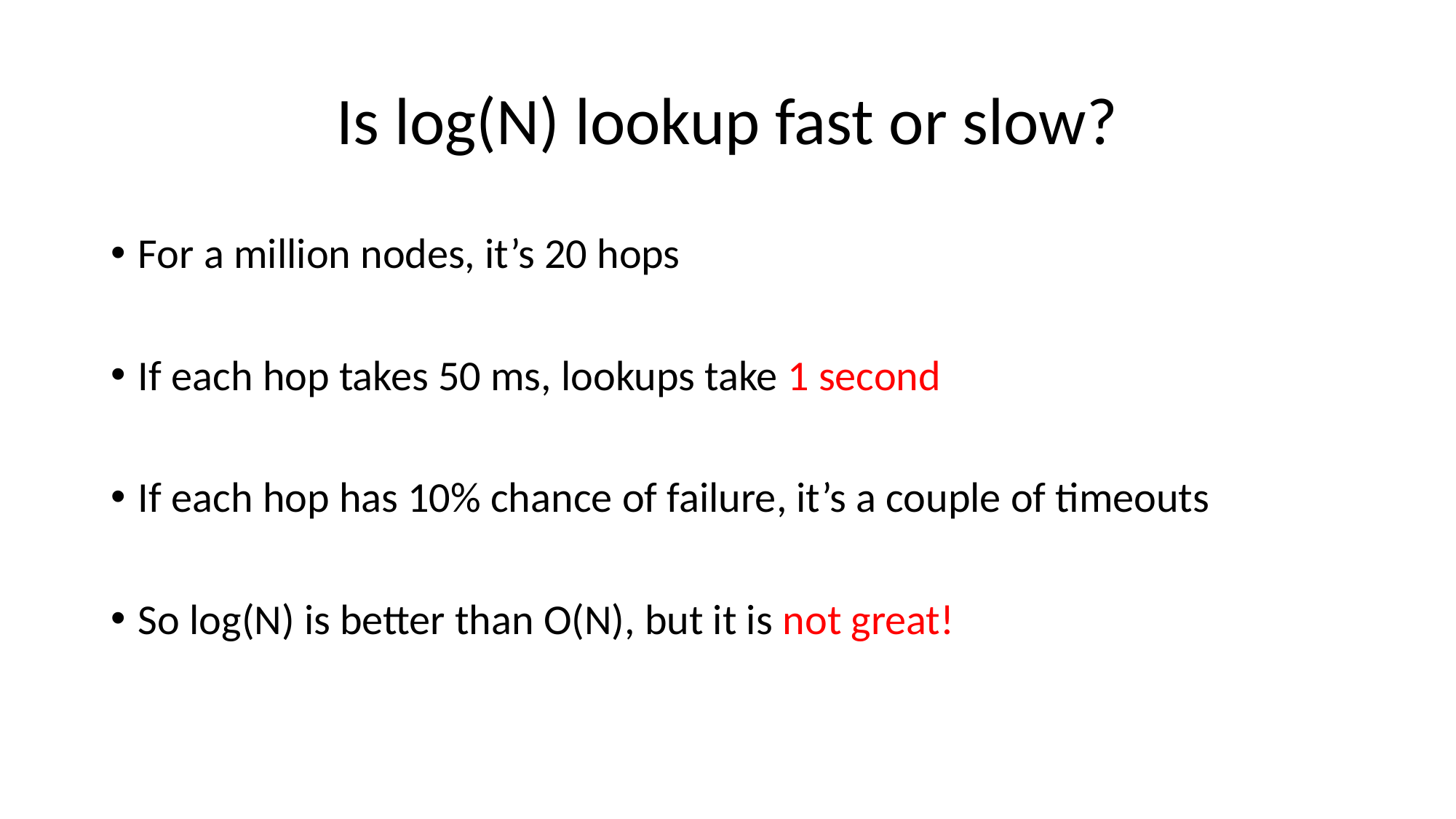

# Is log(N) lookup fast or slow?
For a million nodes, it’s 20 hops

If each hop takes 50 ms, lookups take 1 second

If each hop has 10% chance of failure, it’s a couple of timeouts

So log(N) is better than O(N), but it is not great!